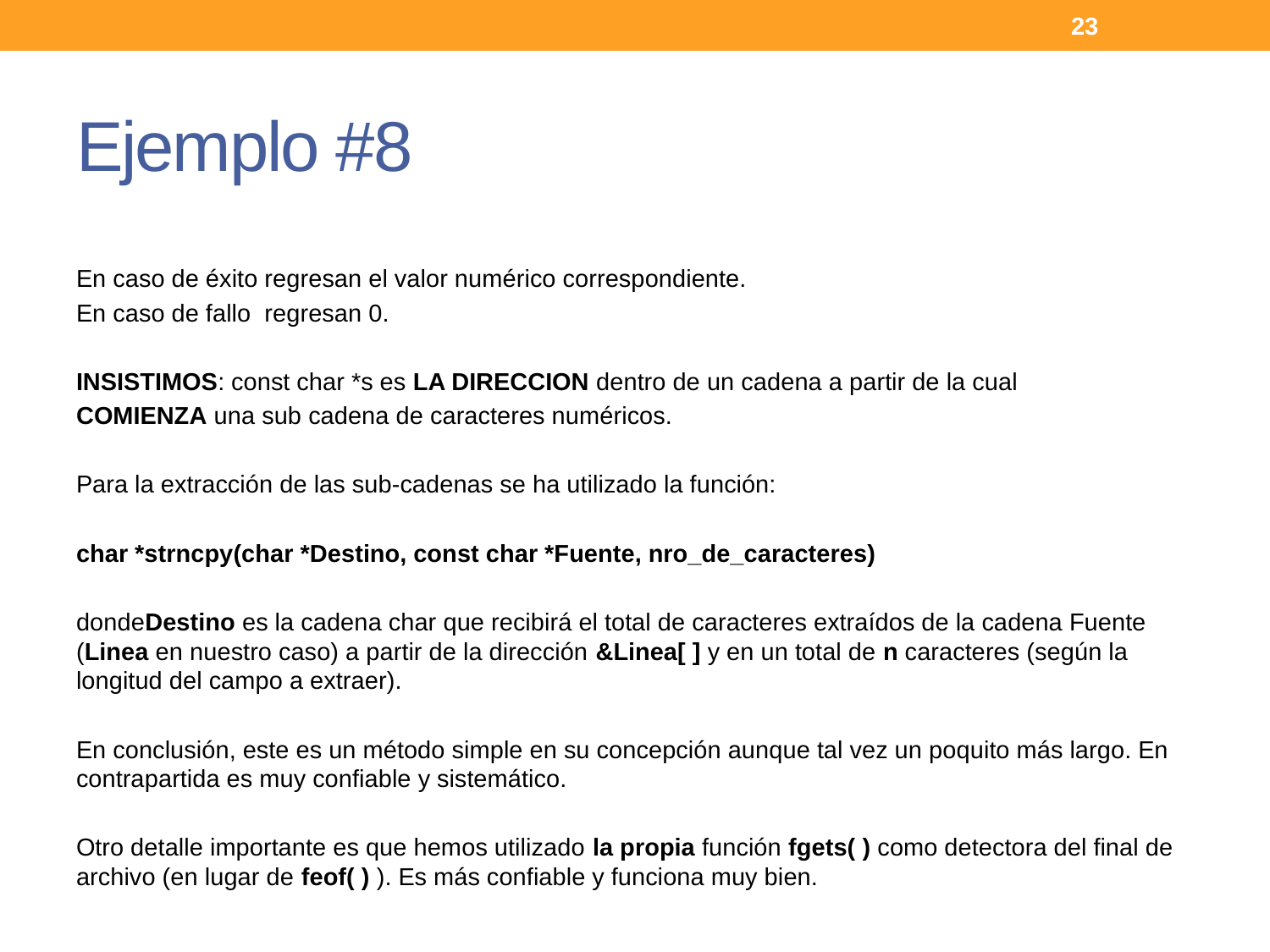

23
# Ejemplo #8

En caso de éxito regresan el valor numérico correspondiente.
En caso de fallo  regresan 0.

INSISTIMOS: const char *s es LA DIRECCION dentro de un cadena a partir de la cual
COMIENZA una sub cadena de caracteres numéricos.

Para la extracción de las sub-cadenas se ha utilizado la función:

char *strncpy(char *Destino, const char *Fuente, nro_de_caracteres)

dondeDestino es la cadena char que recibirá el total de caracteres extraídos de la cadena Fuente (Linea en nuestro caso) a partir de la dirección &Linea[ ] y en un total de n caracteres (según la longitud del campo a extraer).

En conclusión, este es un método simple en su concepción aunque tal vez un poquito más largo. En contrapartida es muy confiable y sistemático.

Otro detalle importante es que hemos utilizado la propia función fgets( ) como detectora del final de archivo (en lugar de feof( ) ). Es más confiable y funciona muy bien.